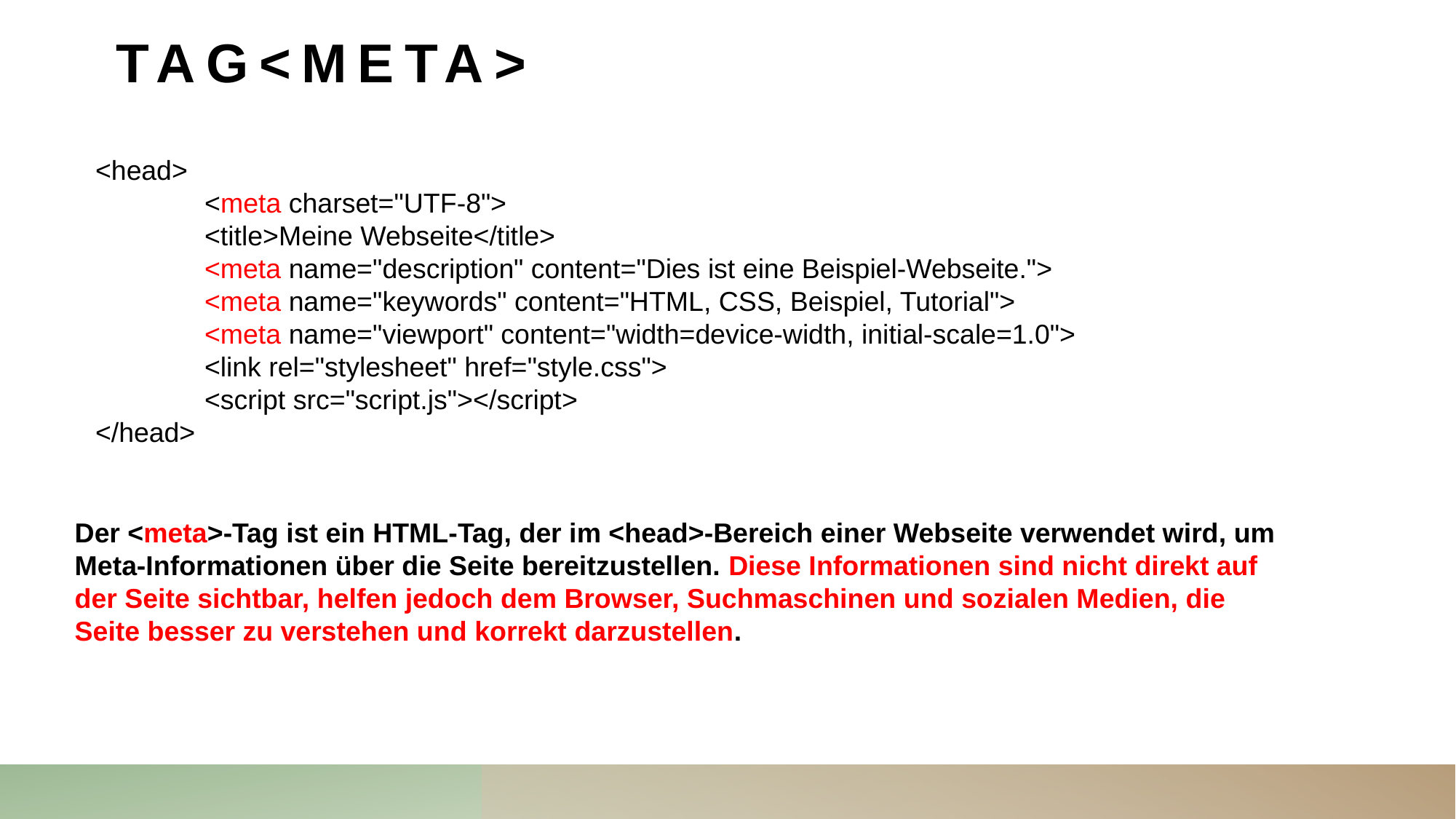

# Tag<meta>
<head>
	<meta charset="UTF-8">
	<title>Meine Webseite</title>
 	<meta name="description" content="Dies ist eine Beispiel-Webseite.">
	<meta name="keywords" content="HTML, CSS, Beispiel, Tutorial">
	<meta name="viewport" content="width=device-width, initial-scale=1.0">
	<link rel="stylesheet" href="style.css">
	<script src="script.js"></script>
</head>
Der <meta>-Tag ist ein HTML-Tag, der im <head>-Bereich einer Webseite verwendet wird, um Meta-Informationen über die Seite bereitzustellen. Diese Informationen sind nicht direkt auf der Seite sichtbar, helfen jedoch dem Browser, Suchmaschinen und sozialen Medien, die Seite besser zu verstehen und korrekt darzustellen.